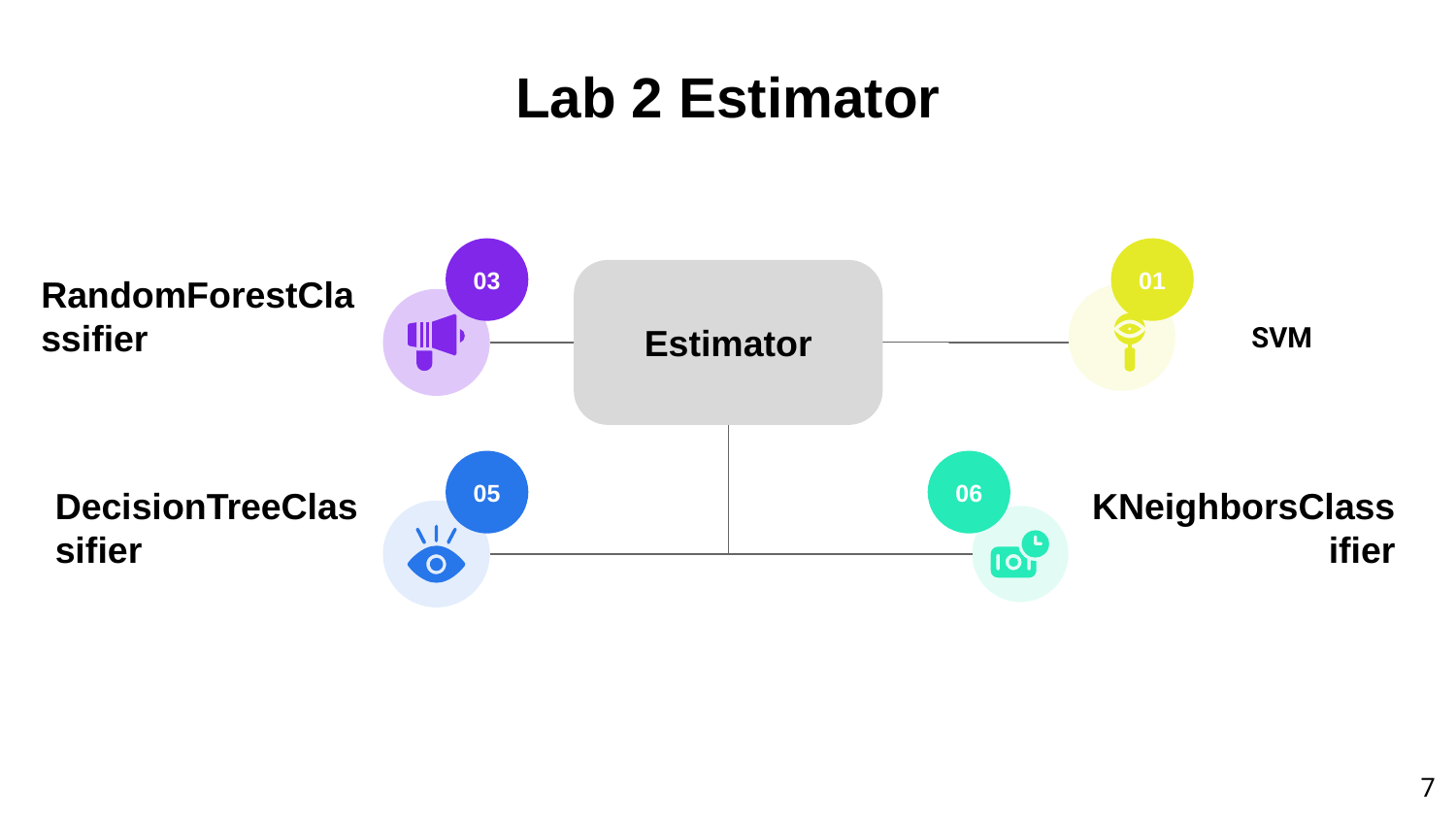

# Lab 2 Estimator
03
RandomForestClassifier
01

Estimator
SVM

05
DecisionTreeClassifier
06
KNeighborsClassifier

7